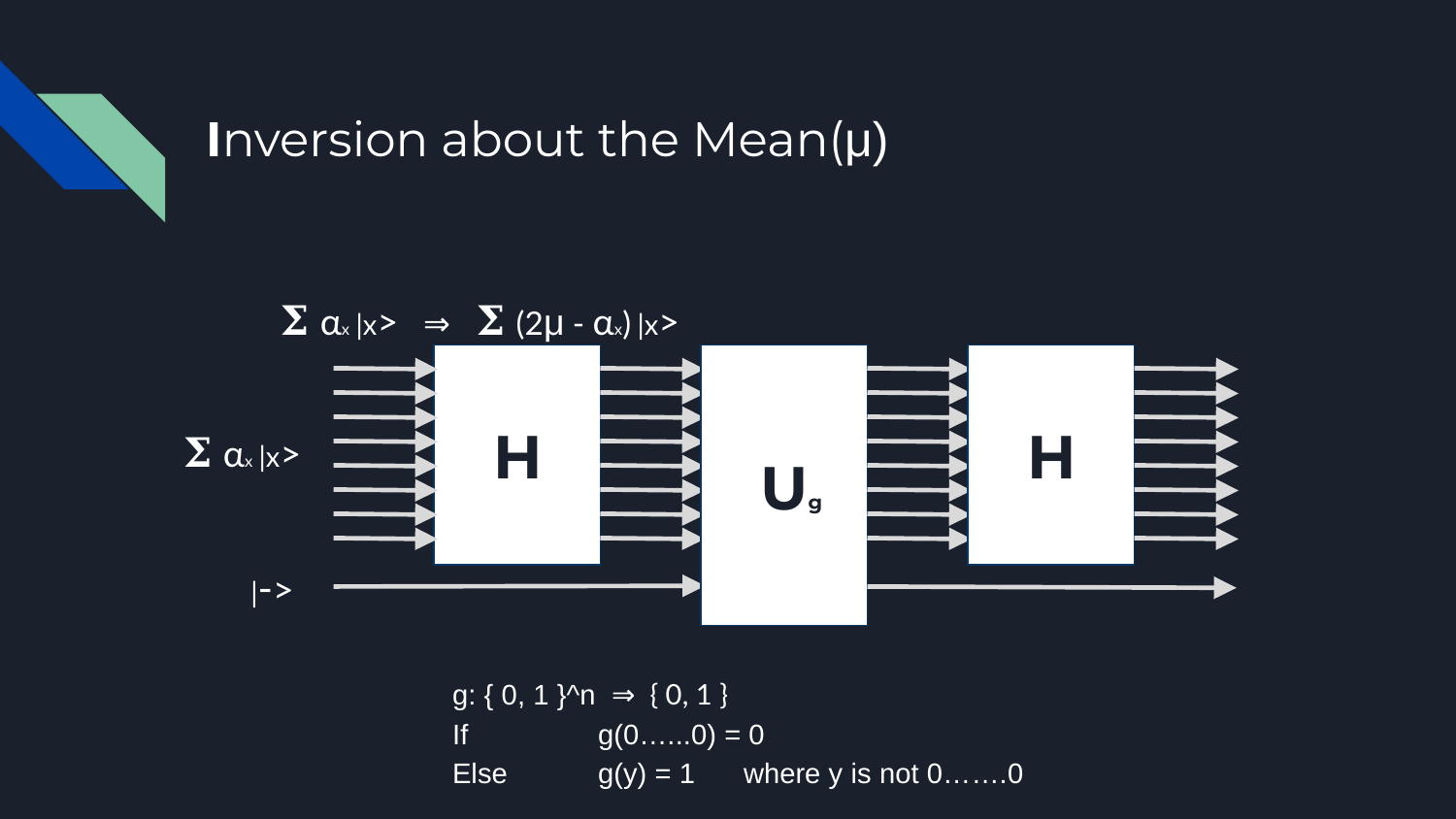

# Inversion about the Mean(μ)
𝚺 αx  |x>    ⇒   𝚺 (2μ - αx)  |x>
    H
    Ug
    H
𝚺 αx  |x>
 |->
g: { 0, 1 }^n  ⇒  { 0, 1 }
If 	g(0…...0) = 0
Else  	g(y) = 1	where y is not 0…….0